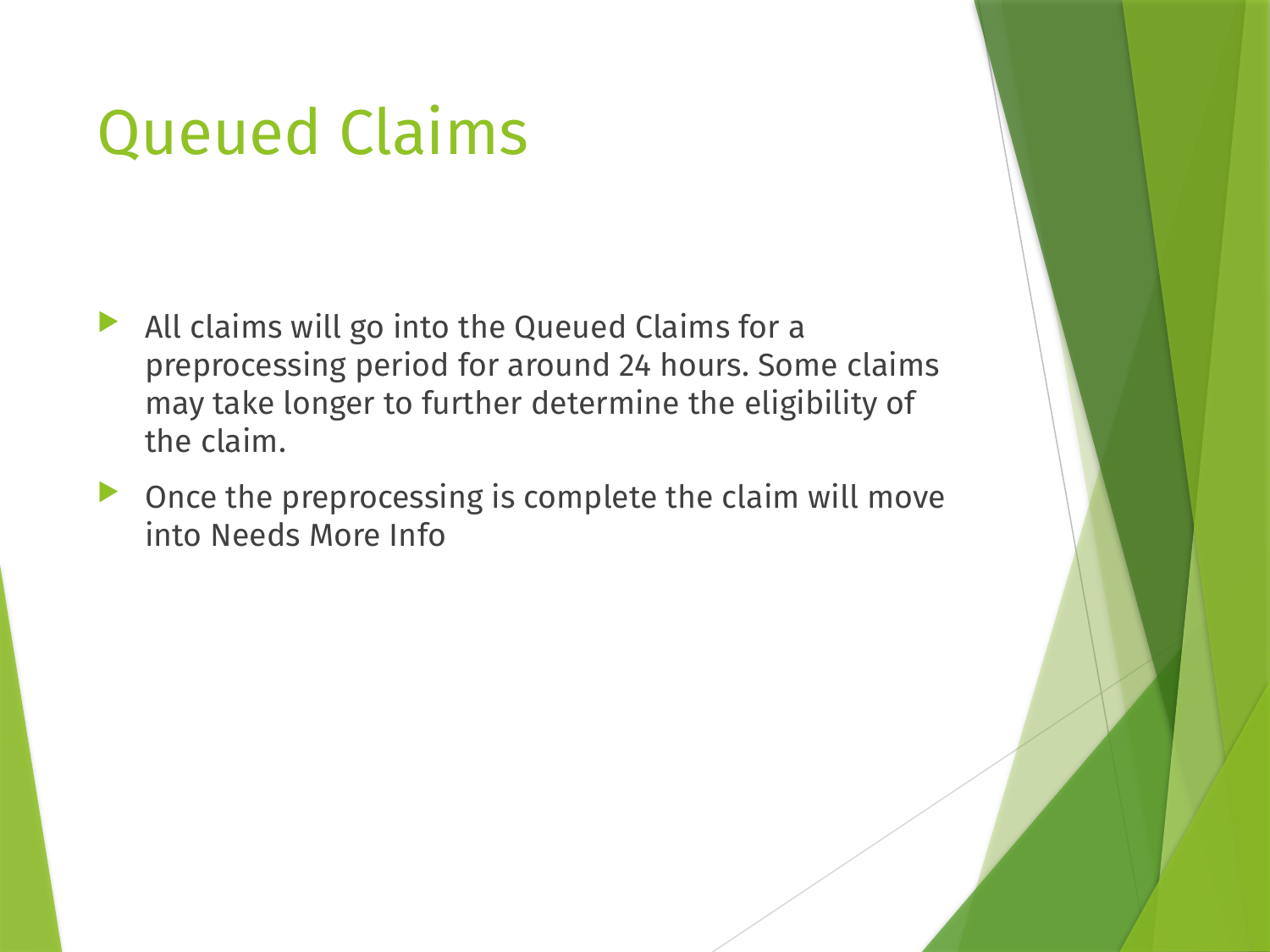

# Queued Claims
All claims will go into the Queued Claims for a preprocessing period for around 24 hours. Some claims may take longer to further determine the eligibility of the claim.
Once the preprocessing is complete the claim will move into Needs More Info